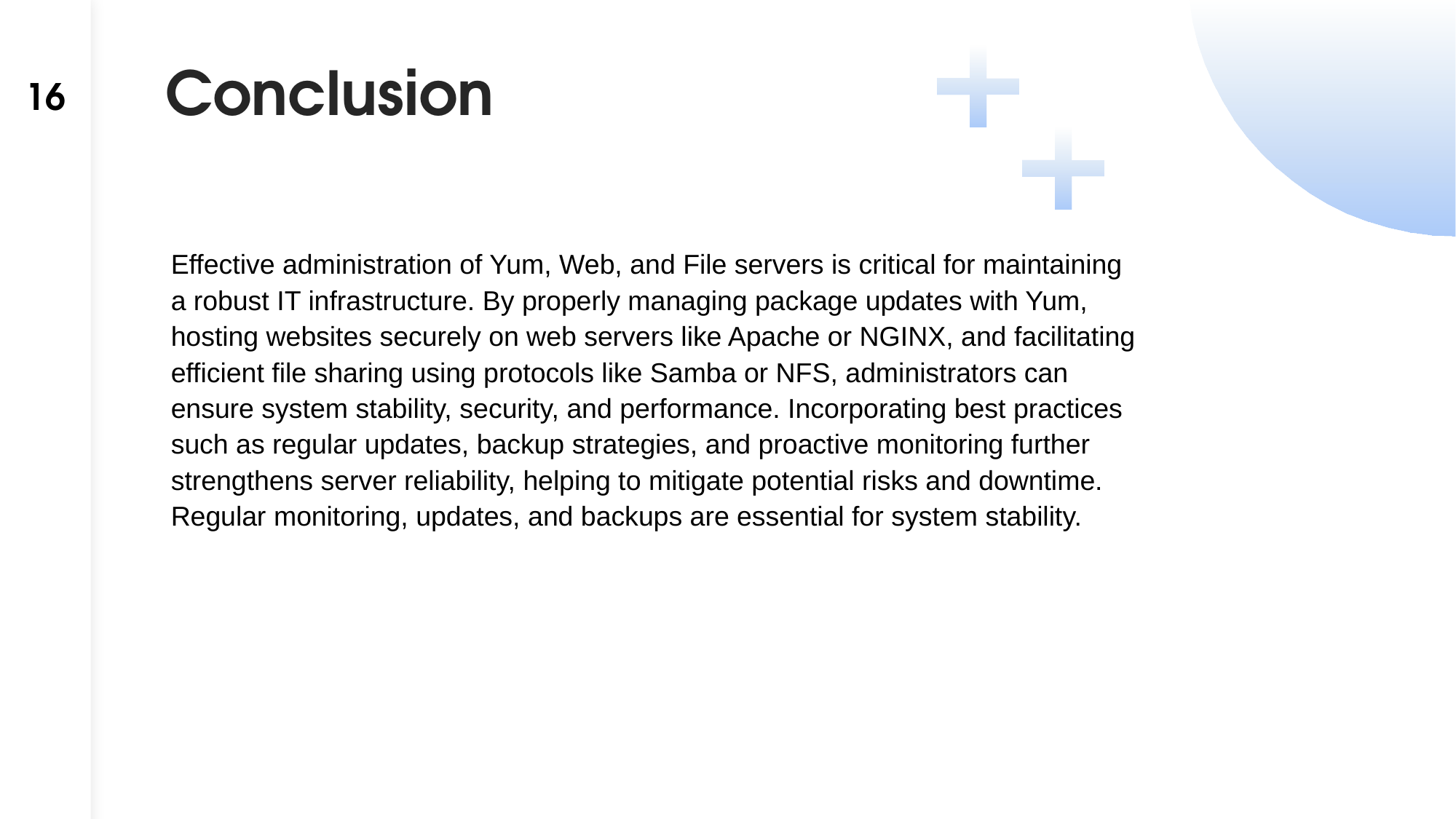

# Conclusion
16
Effective administration of Yum, Web, and File servers is critical for maintaining a robust IT infrastructure. By properly managing package updates with Yum, hosting websites securely on web servers like Apache or NGINX, and facilitating efficient file sharing using protocols like Samba or NFS, administrators can ensure system stability, security, and performance. Incorporating best practices such as regular updates, backup strategies, and proactive monitoring further strengthens server reliability, helping to mitigate potential risks and downtime. Regular monitoring, updates, and backups are essential for system stability.